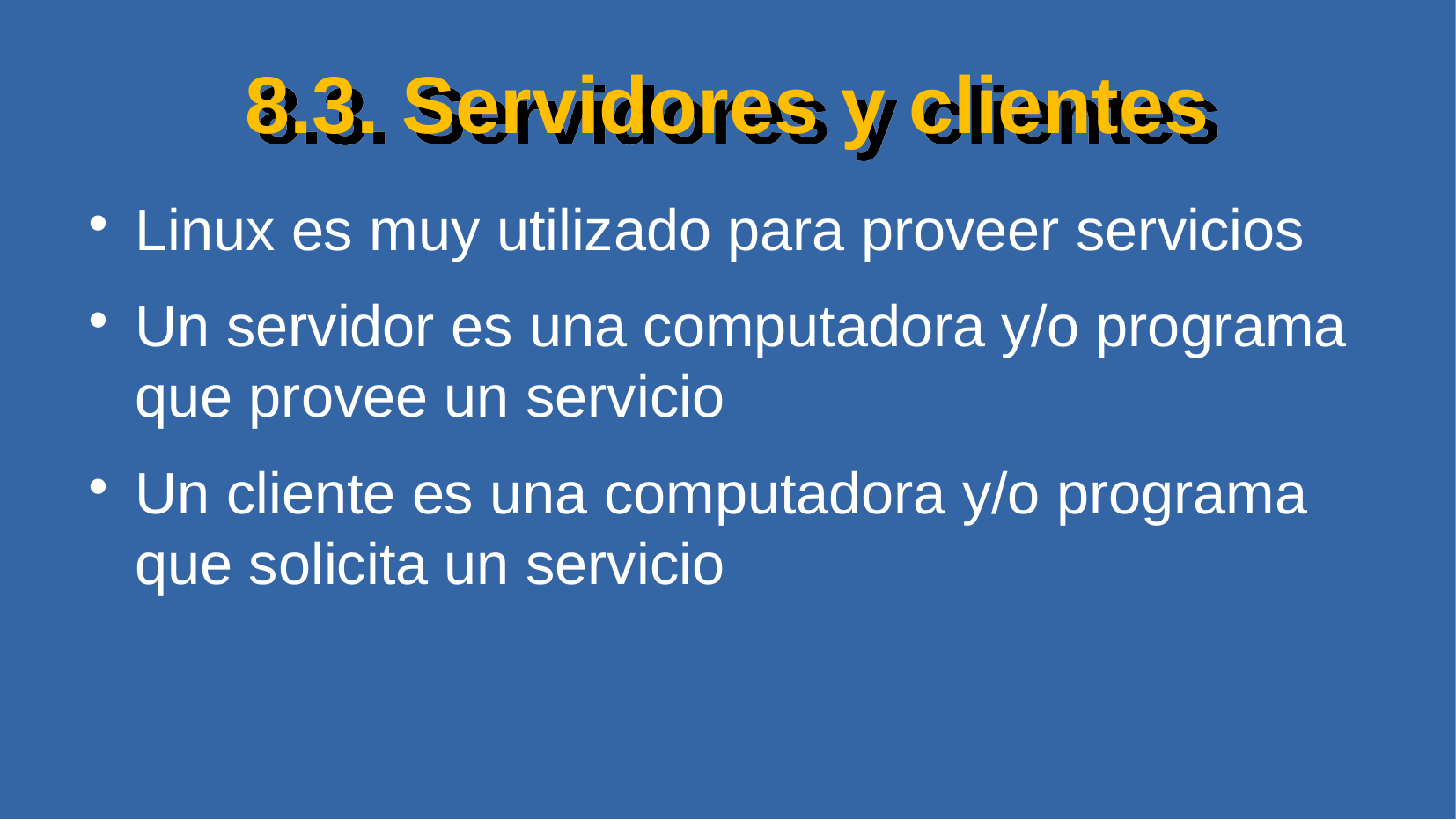

# 8.3. Servidores y clientes
Linux es muy utilizado para proveer servicios
Un servidor es una computadora y/o programa que provee un servicio
Un cliente es una computadora y/o programa que solicita un servicio